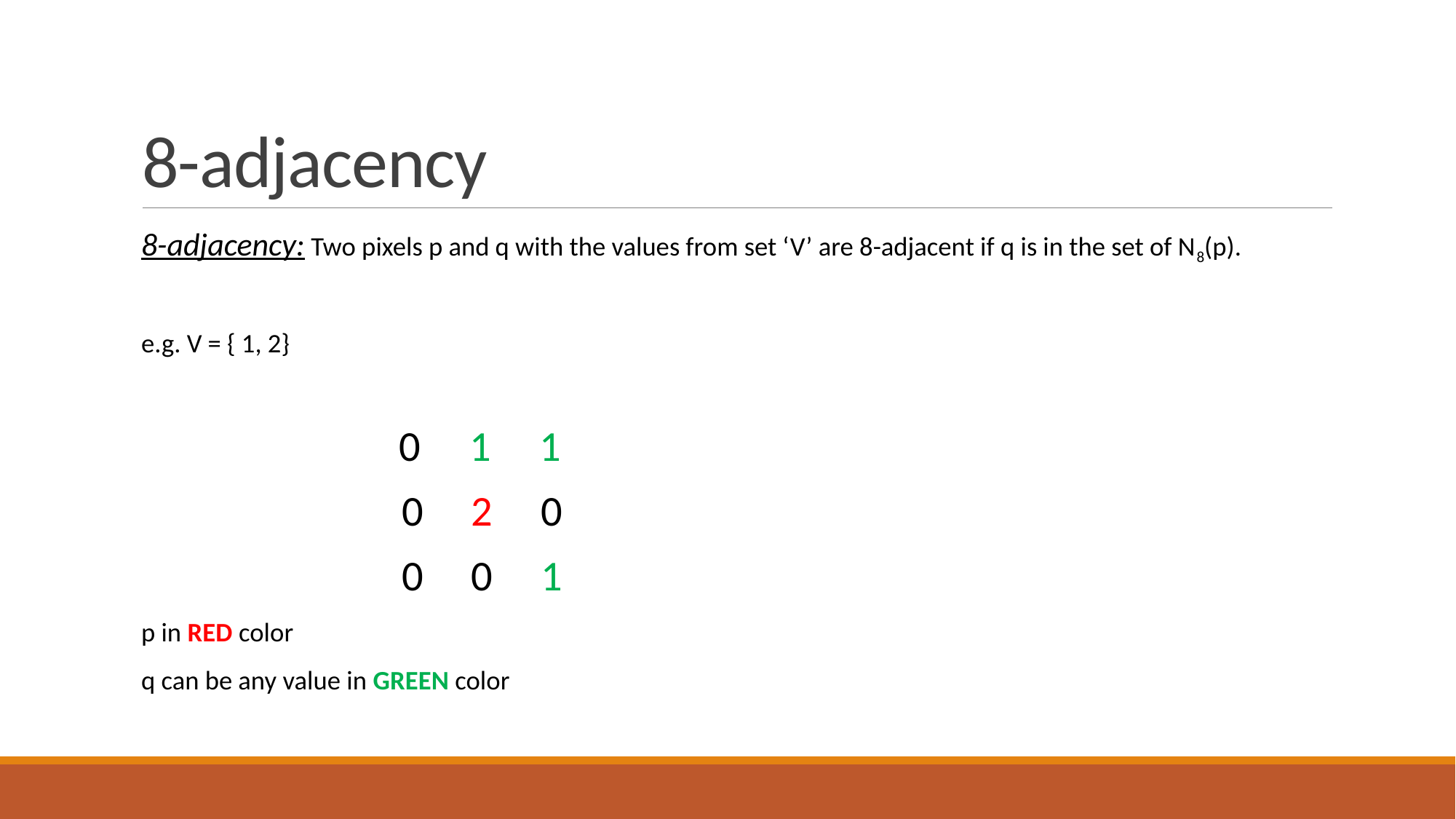

# 8-adjacency
8-adjacency: Two pixels p and q with the values from set ‘V’ are 8-adjacent if q is in the set of N8(p).

e.g. V = { 1, 2}

                                           0     1     1
                           0     2     0
                           0     0     1
p in RED color
q can be any value in green color